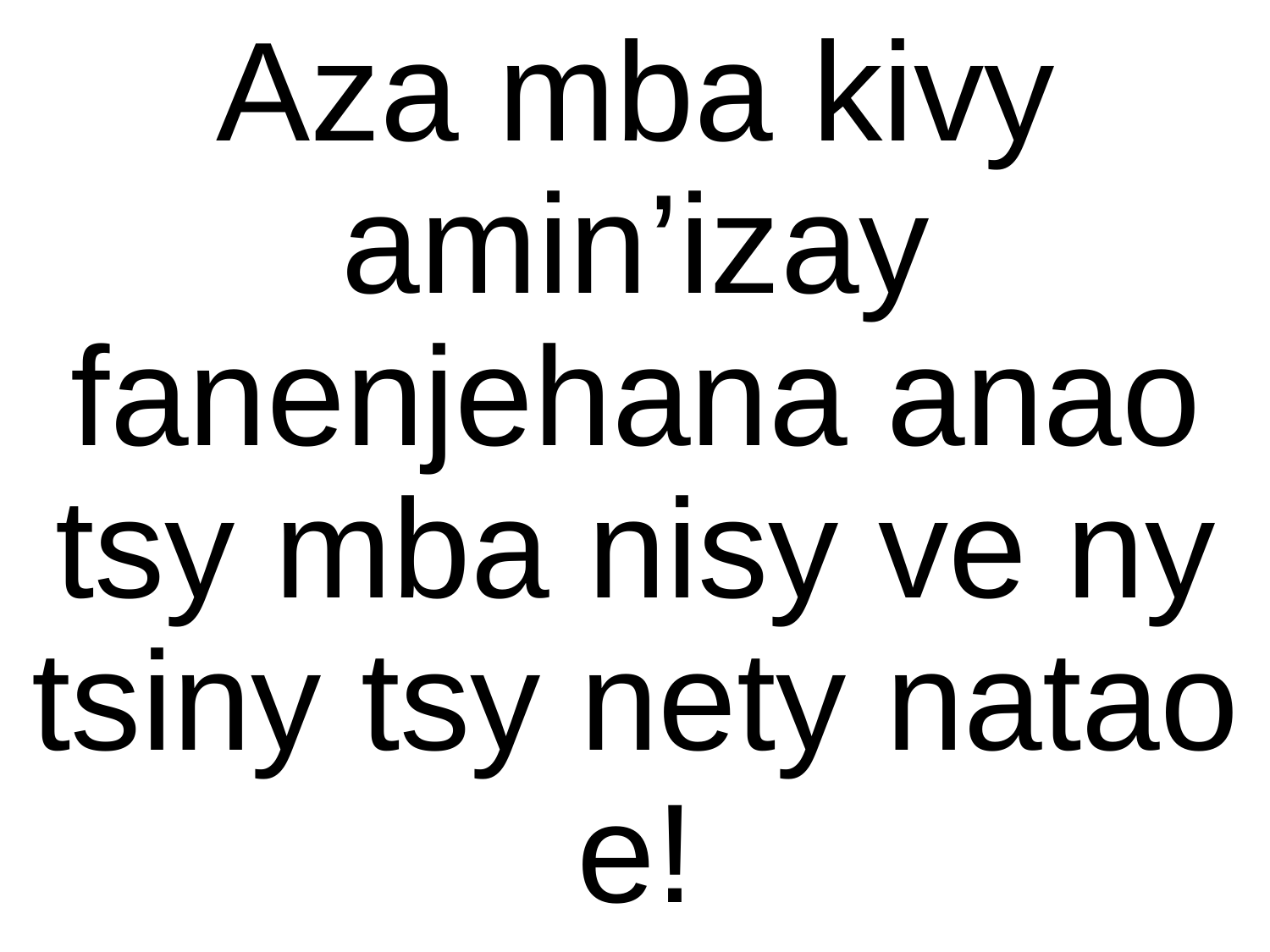

Aza mba kivy amin’izay fanenjehana anao
tsy mba nisy ve ny tsiny tsy nety natao e!